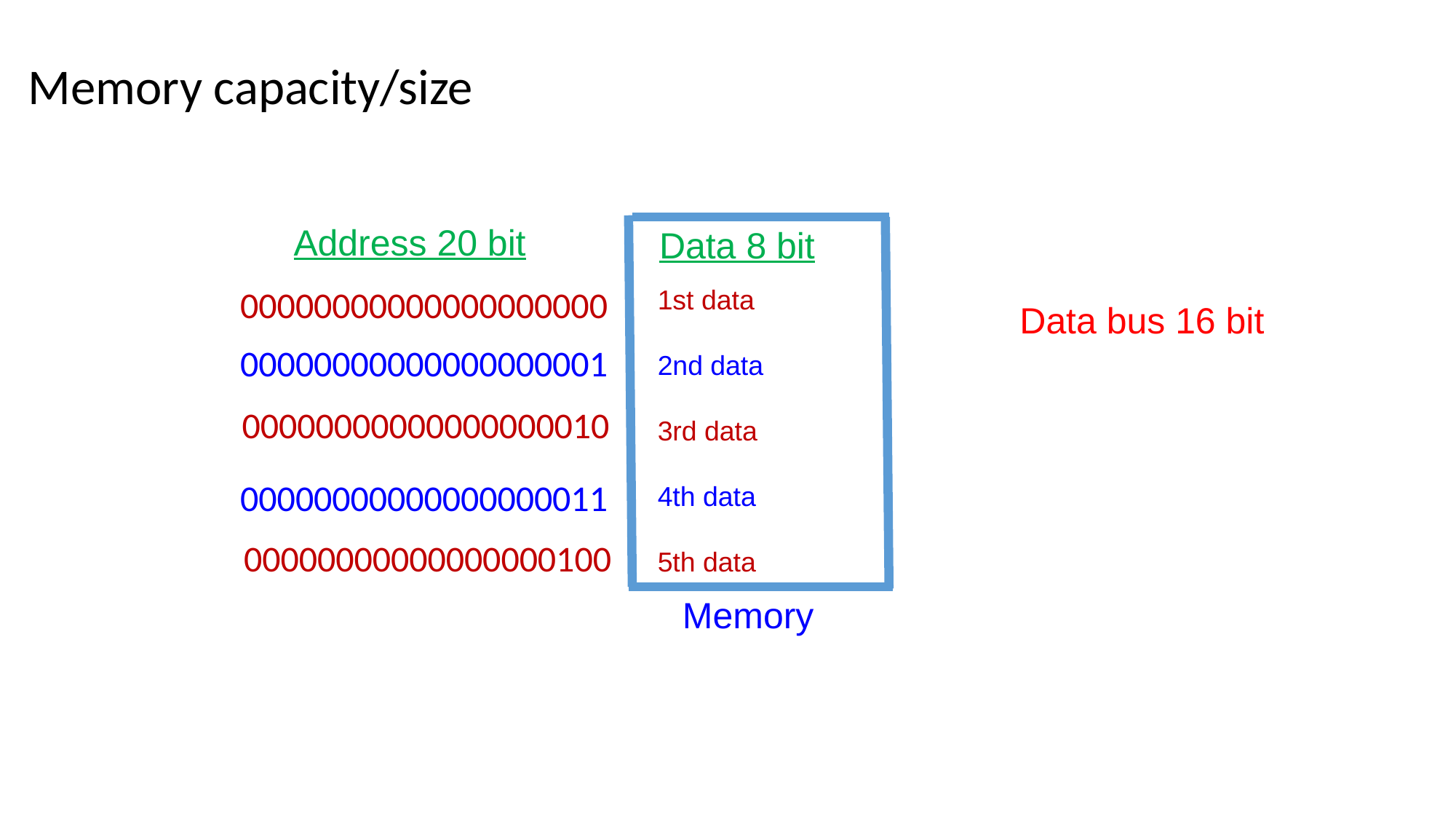

# Memory capacity/size
  Address 20 bit
Data 8 bit
00000000000000000000
1st data

2nd data

3rd data

4th data

5th data

Data bus 16 bit
00000000000000000001
00000000000000000010
00000000000000000011
00000000000000000100
Memory